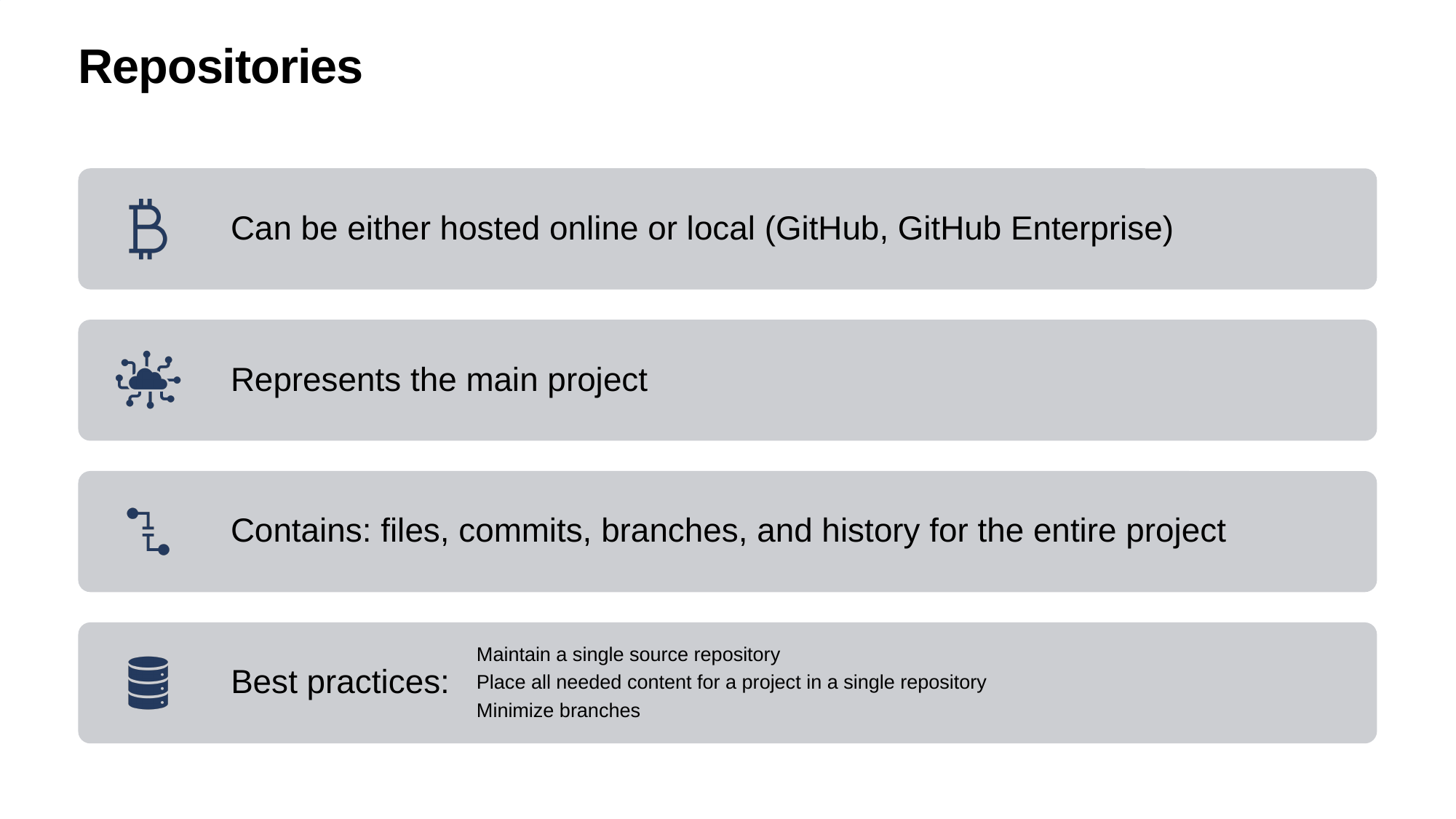

# Repositories
Can be either hosted online or local (GitHub, GitHub Enterprise)
Represents the main project
Contains: files, commits, branches, and history for the entire project
Best practices:
Maintain a single source repository
Place all needed content for a project in a single repository
Minimize branches